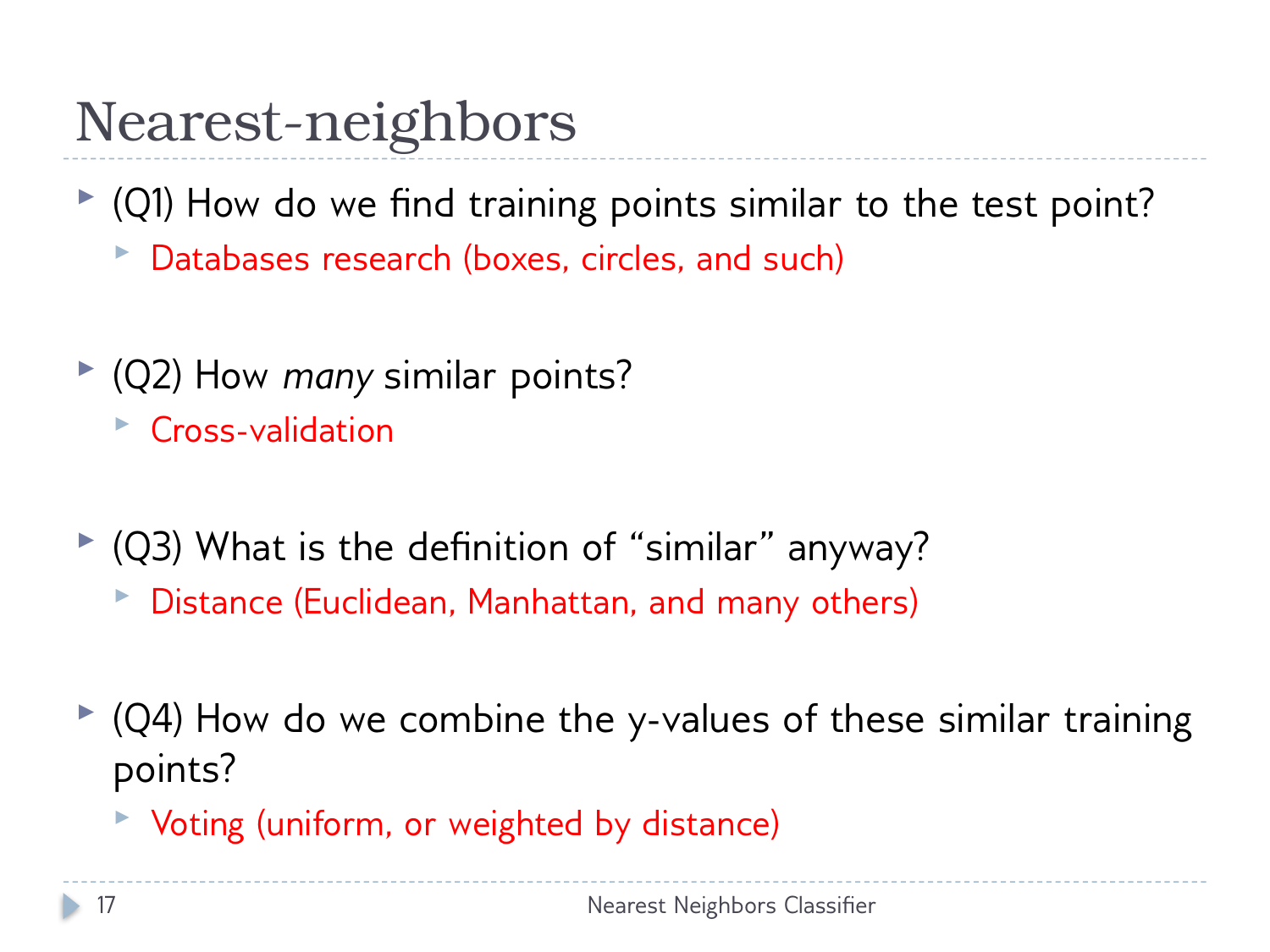

# Nearest-neighbors
(Q1) How do we find training points similar to the test point?
Databases research (boxes, circles, and such)

(Q2) How many similar points?
Cross-validation

(Q3) What is the definition of “similar” anyway?
Distance (Euclidean, Manhattan, and many others)

(Q4) How do we combine the y-values of these similar training points?
Voting (uniform, or weighted by distance)

17
Nearest Neighbors Classifier